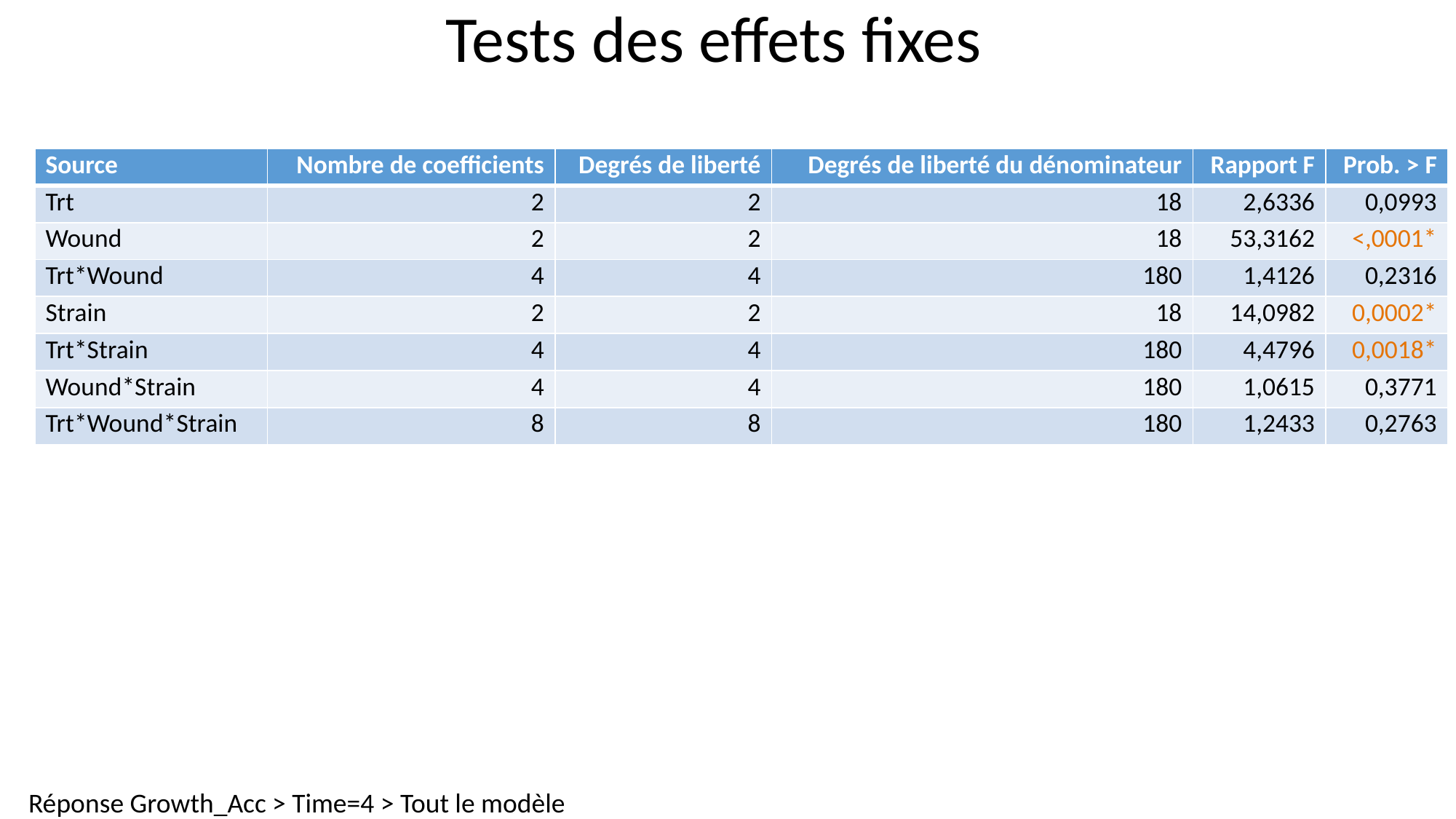

# Tests des effets fixes
| Source | Nombre de coefficients | Degrés de liberté | Degrés de liberté du dénominateur | Rapport F | Prob. > F |
| --- | --- | --- | --- | --- | --- |
| Trt | 2 | 2 | 18 | 2,6336 | 0,0993 |
| Wound | 2 | 2 | 18 | 53,3162 | <,0001\* |
| Trt\*Wound | 4 | 4 | 180 | 1,4126 | 0,2316 |
| Strain | 2 | 2 | 18 | 14,0982 | 0,0002\* |
| Trt\*Strain | 4 | 4 | 180 | 4,4796 | 0,0018\* |
| Wound\*Strain | 4 | 4 | 180 | 1,0615 | 0,3771 |
| Trt\*Wound\*Strain | 8 | 8 | 180 | 1,2433 | 0,2763 |
Réponse Growth_Acc > Time=4 > Tout le modèle